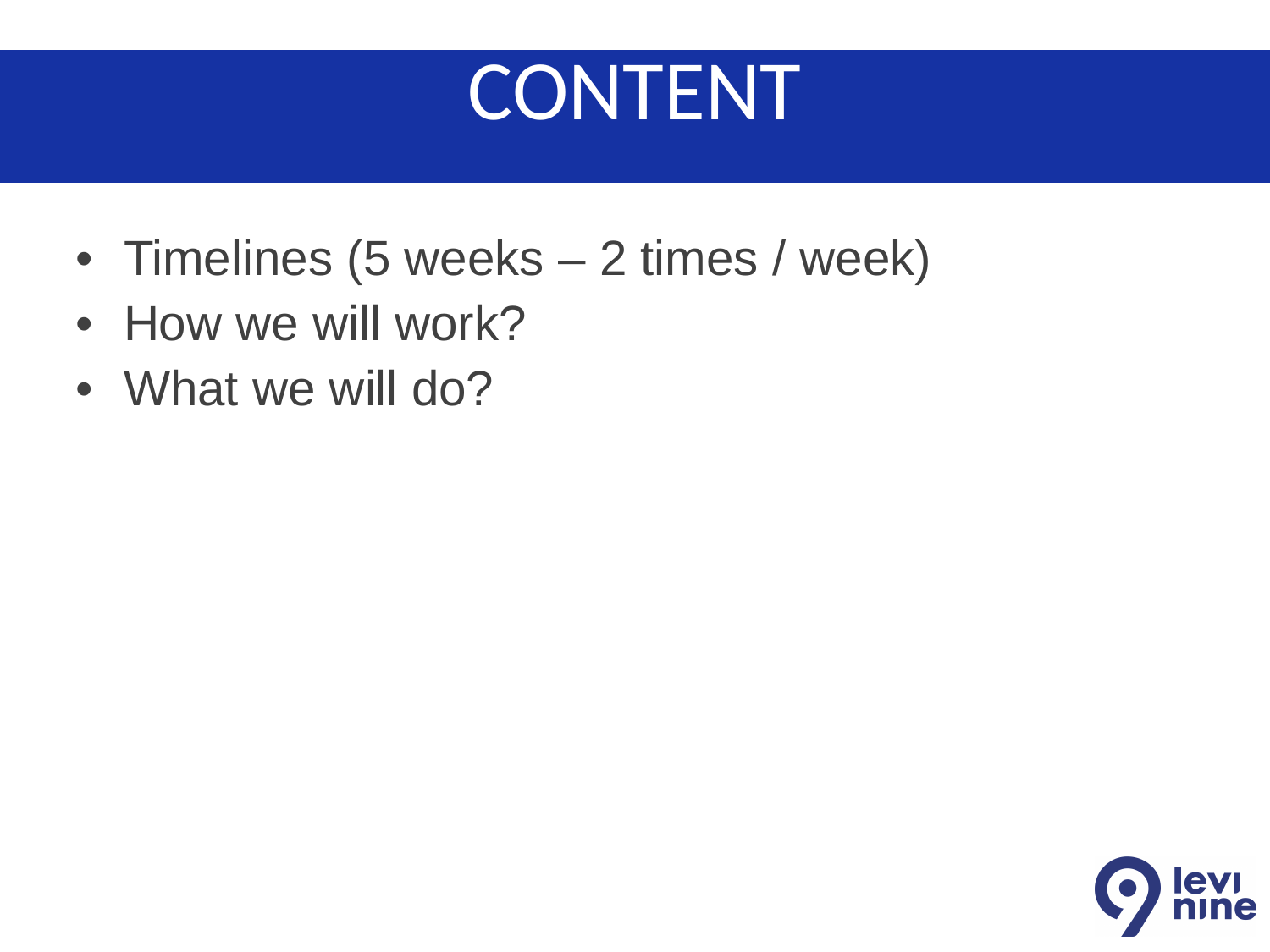

# Content
Timelines (5 weeks – 2 times / week)
How we will work?
What we will do?